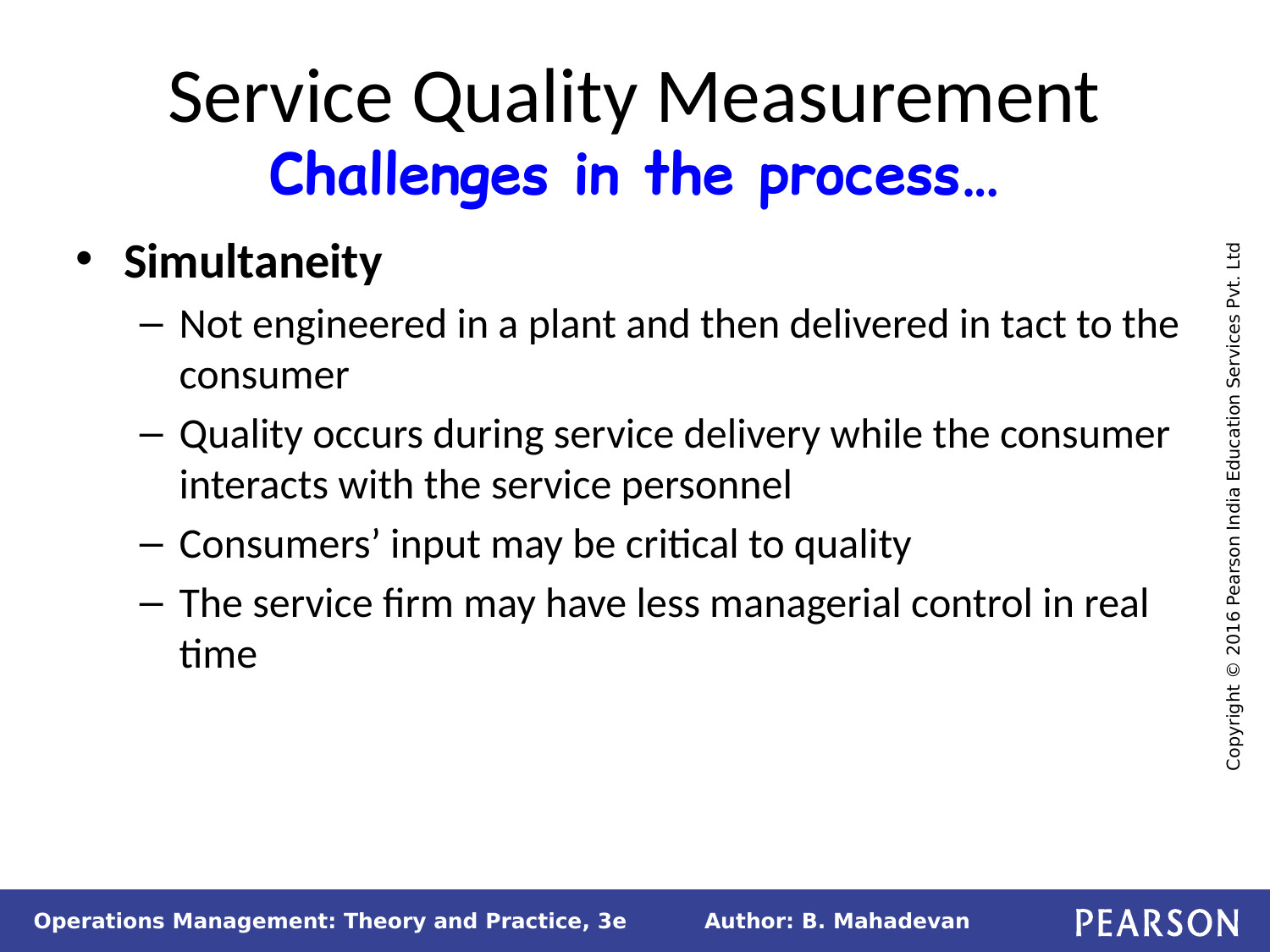

# Service Quality Measurement Challenges in the process…
Simultaneity
Not engineered in a plant and then delivered in tact to the consumer
Quality occurs during service delivery while the consumer interacts with the service personnel
Consumers’ input may be critical to quality
The service firm may have less managerial control in real time